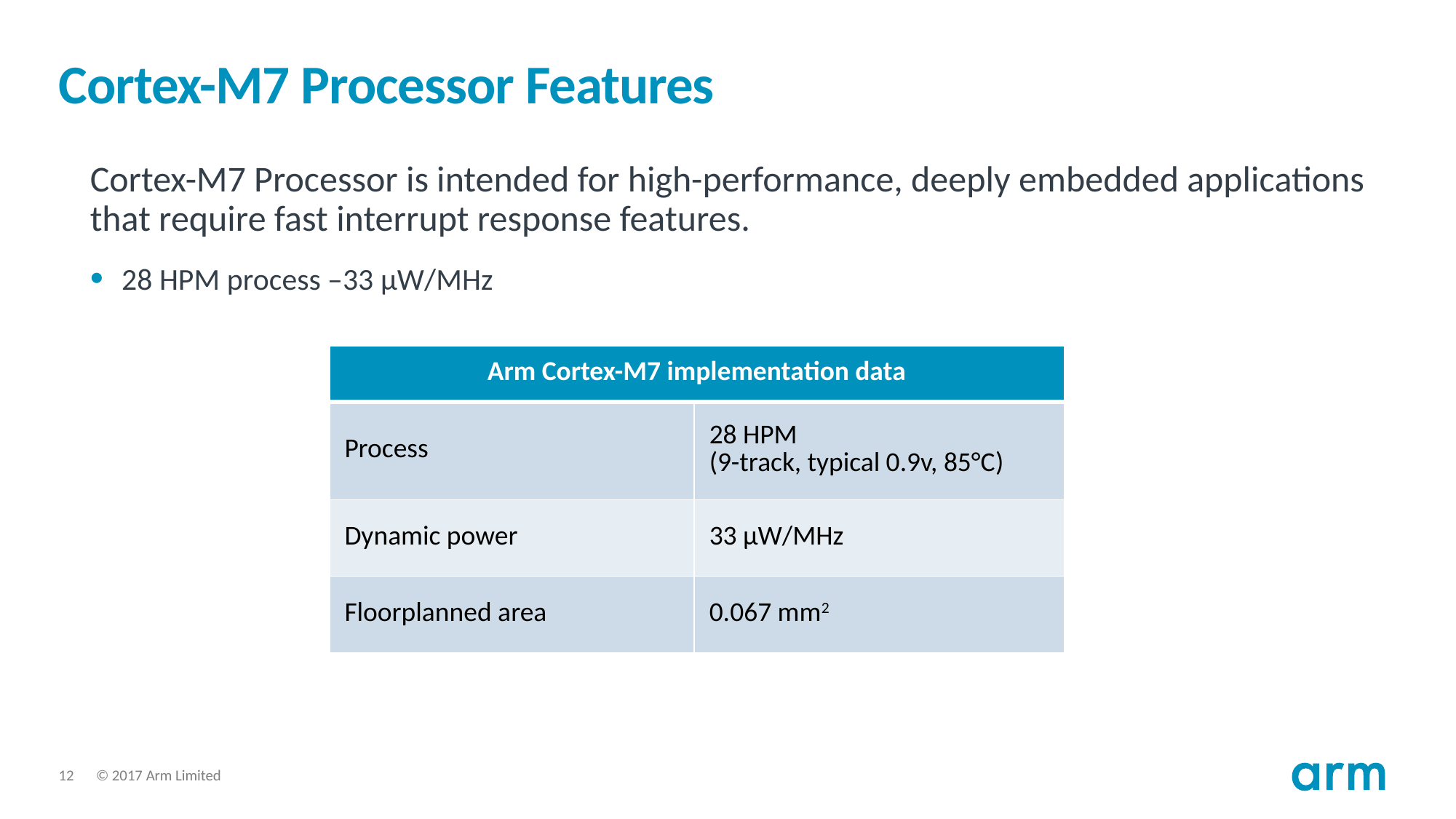

# Cortex-M7 Processor Features
Cortex-M7 Processor is intended for high-performance, deeply embedded applications that require fast interrupt response features.
28 HPM process –33 µW/MHz
| Arm Cortex-M7 implementation data |  |
| --- | --- |
| Process | 28 HPM (9-track, typical 0.9v, 85°C) |
| Dynamic power | 33 µW/MHz |
| Floorplanned area | 0.067 mm2 |